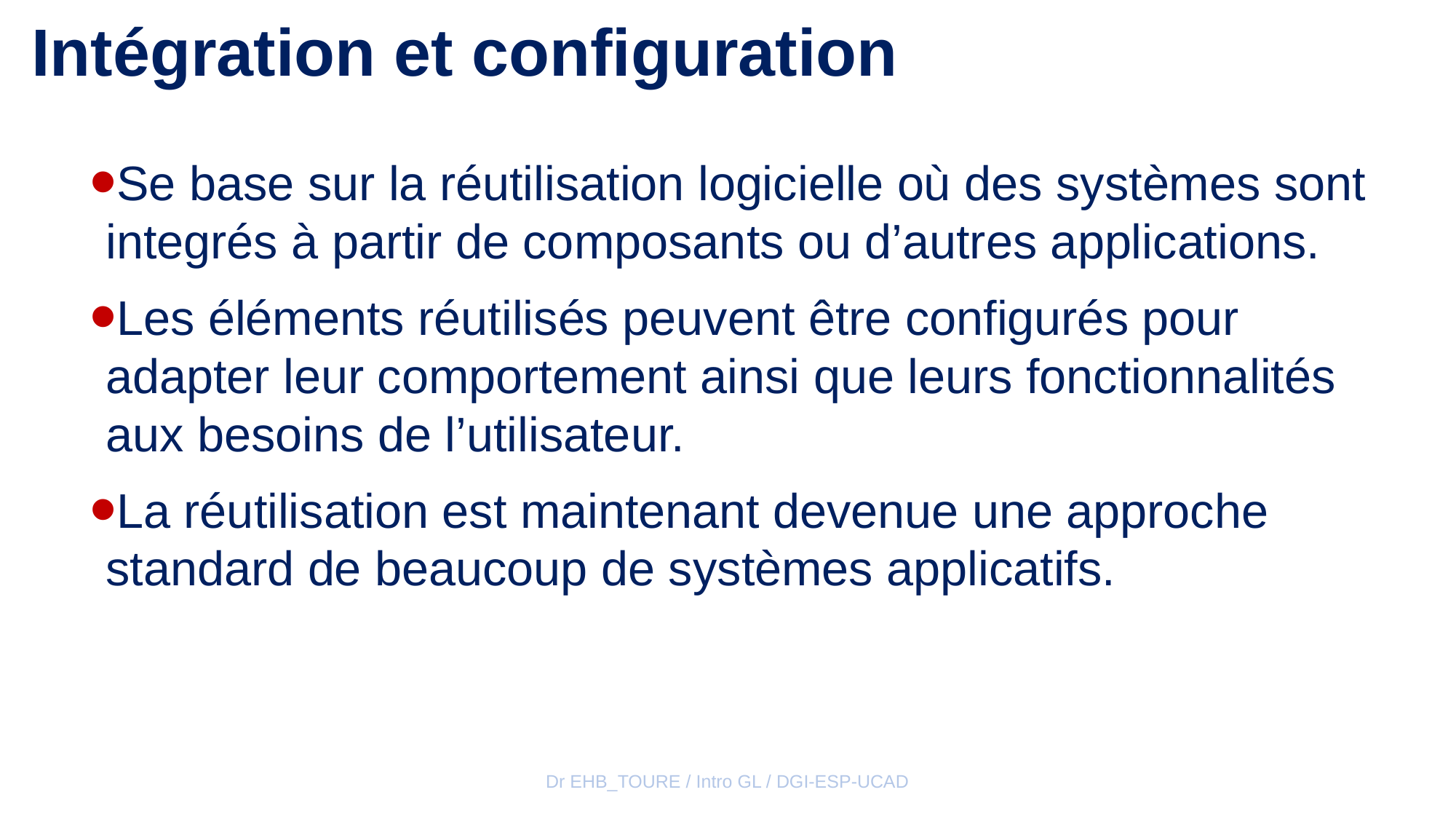

Intégration et configuration
Se base sur la réutilisation logicielle où des systèmes sont integrés à partir de composants ou d’autres applications.
Les éléments réutilisés peuvent être configurés pour adapter leur comportement ainsi que leurs fonctionnalités aux besoins de l’utilisateur.
La réutilisation est maintenant devenue une approche standard de beaucoup de systèmes applicatifs.
Dr EHB_TOURE / Intro GL / DGI-ESP-UCAD